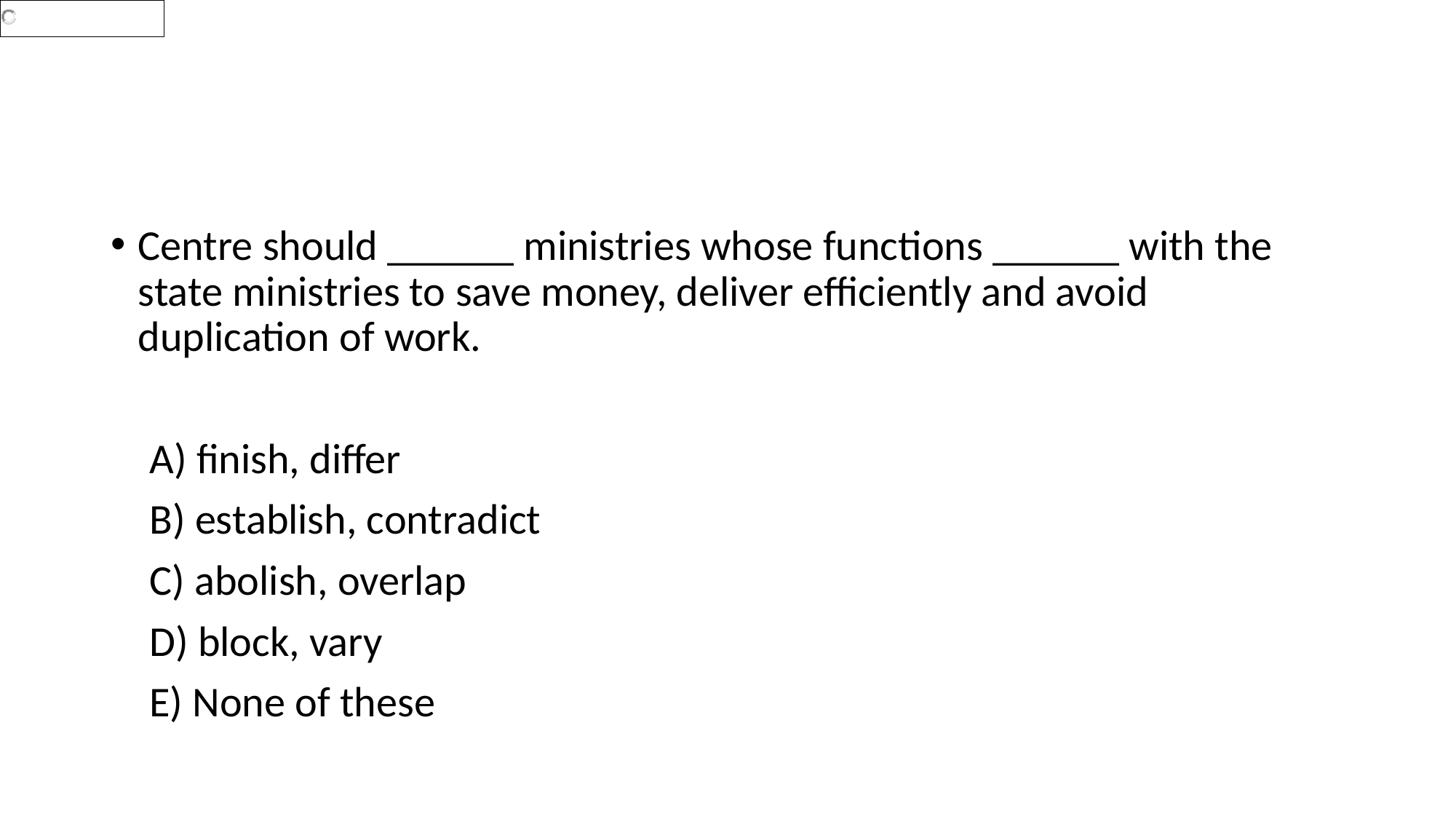

#
Centre should ______ ministries whose functions ______ with the state ministries to save money, deliver efficiently and avoid duplication of work.

    A) finish, differ
    B) establish, contradict
    C) abolish, overlap
    D) block, vary
    E) None of these